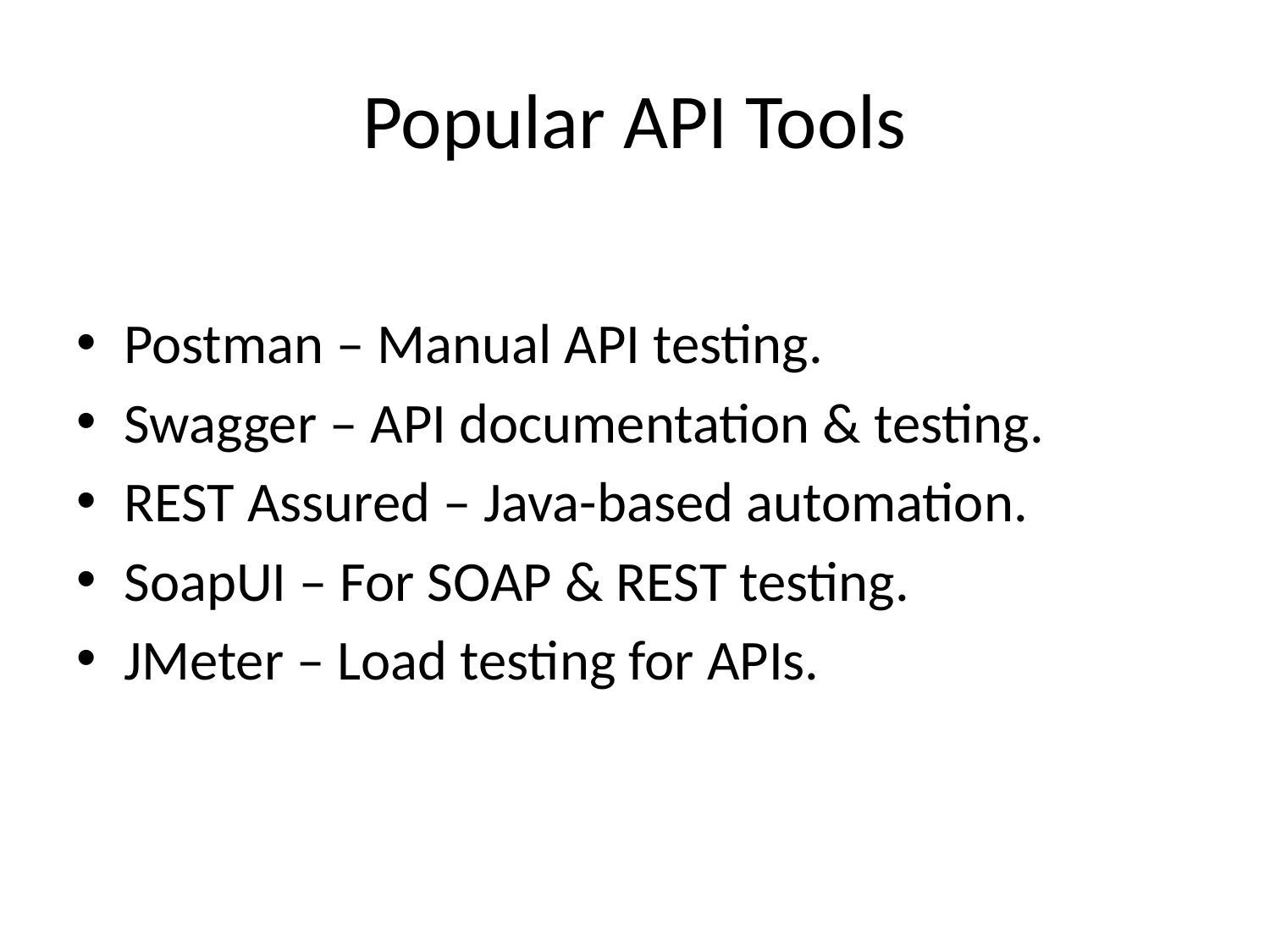

# Popular API Tools

Postman – Manual API testing.
Swagger – API documentation & testing.
REST Assured – Java-based automation.
SoapUI – For SOAP & REST testing.
JMeter – Load testing for APIs.